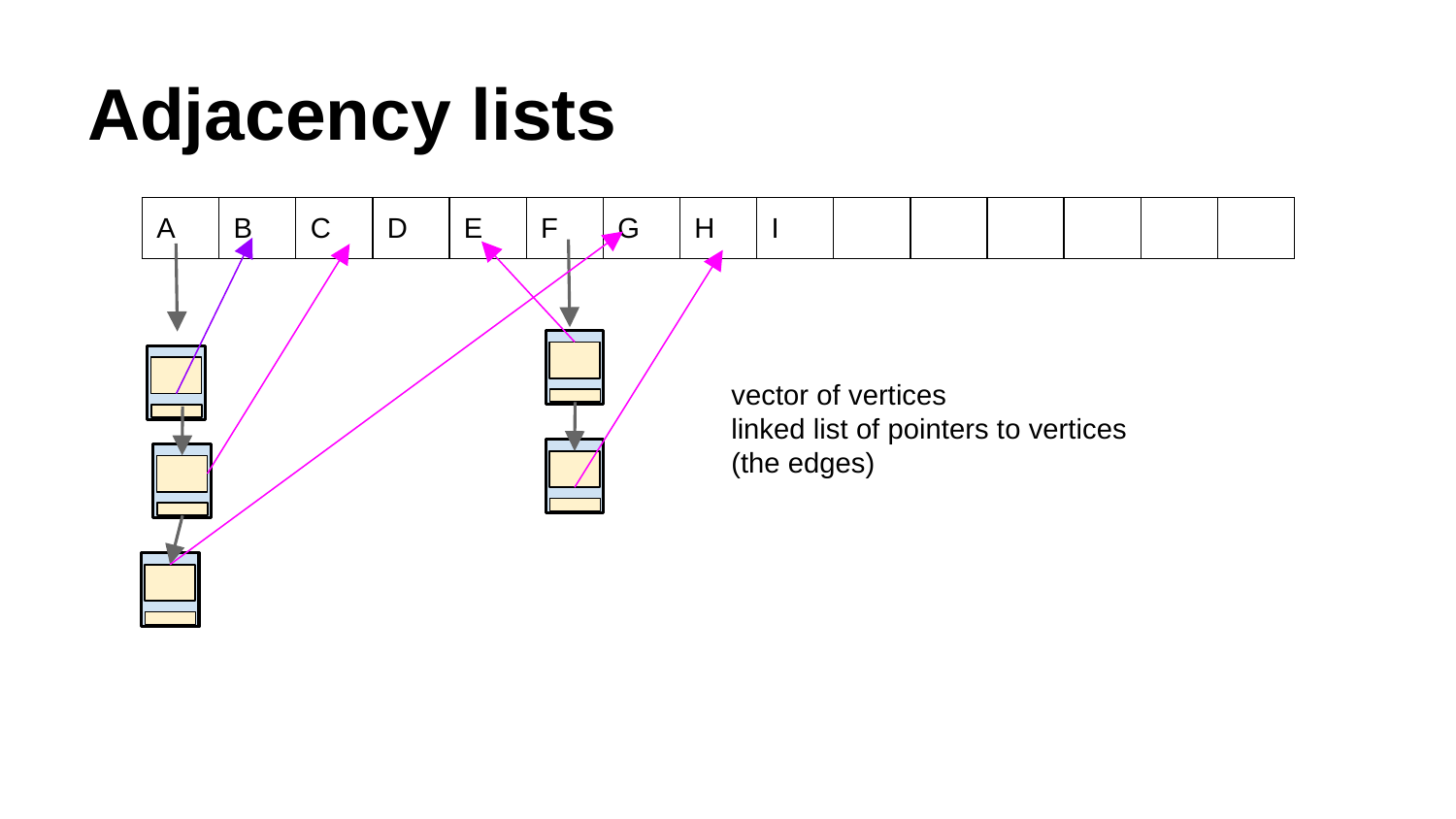

# Adjacency lists
| A | B | C | D | E | F | G | H | I |  |  |  |  |  |  |
| --- | --- | --- | --- | --- | --- | --- | --- | --- | --- | --- | --- | --- | --- | --- |

vector of vertices
linked list of pointers to vertices (the edges)